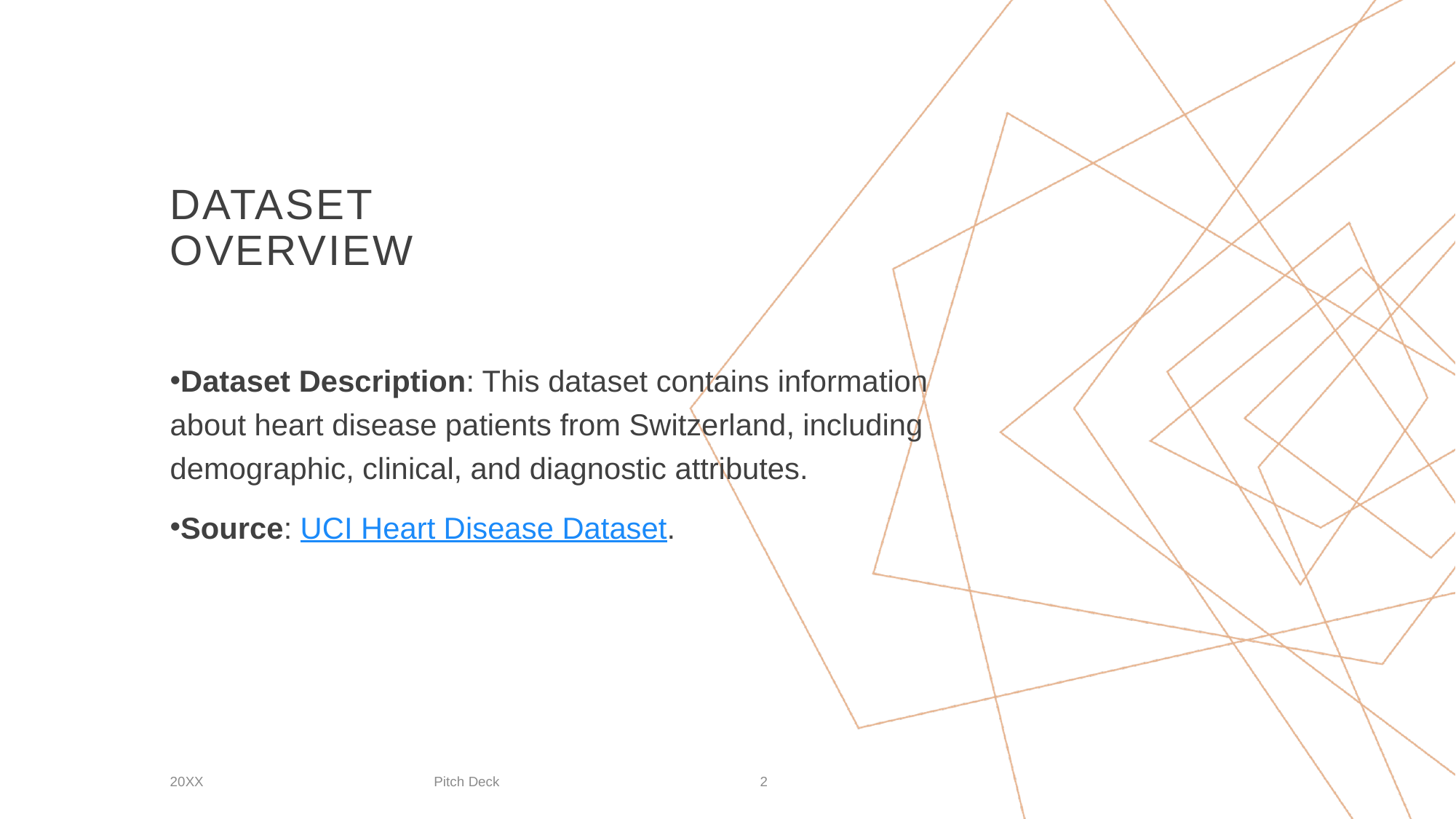

# Dataset overview
Dataset Description: This dataset contains information about heart disease patients from Switzerland, including demographic, clinical, and diagnostic attributes.
Source: UCI Heart Disease Dataset.
Pitch Deck
20XX
2